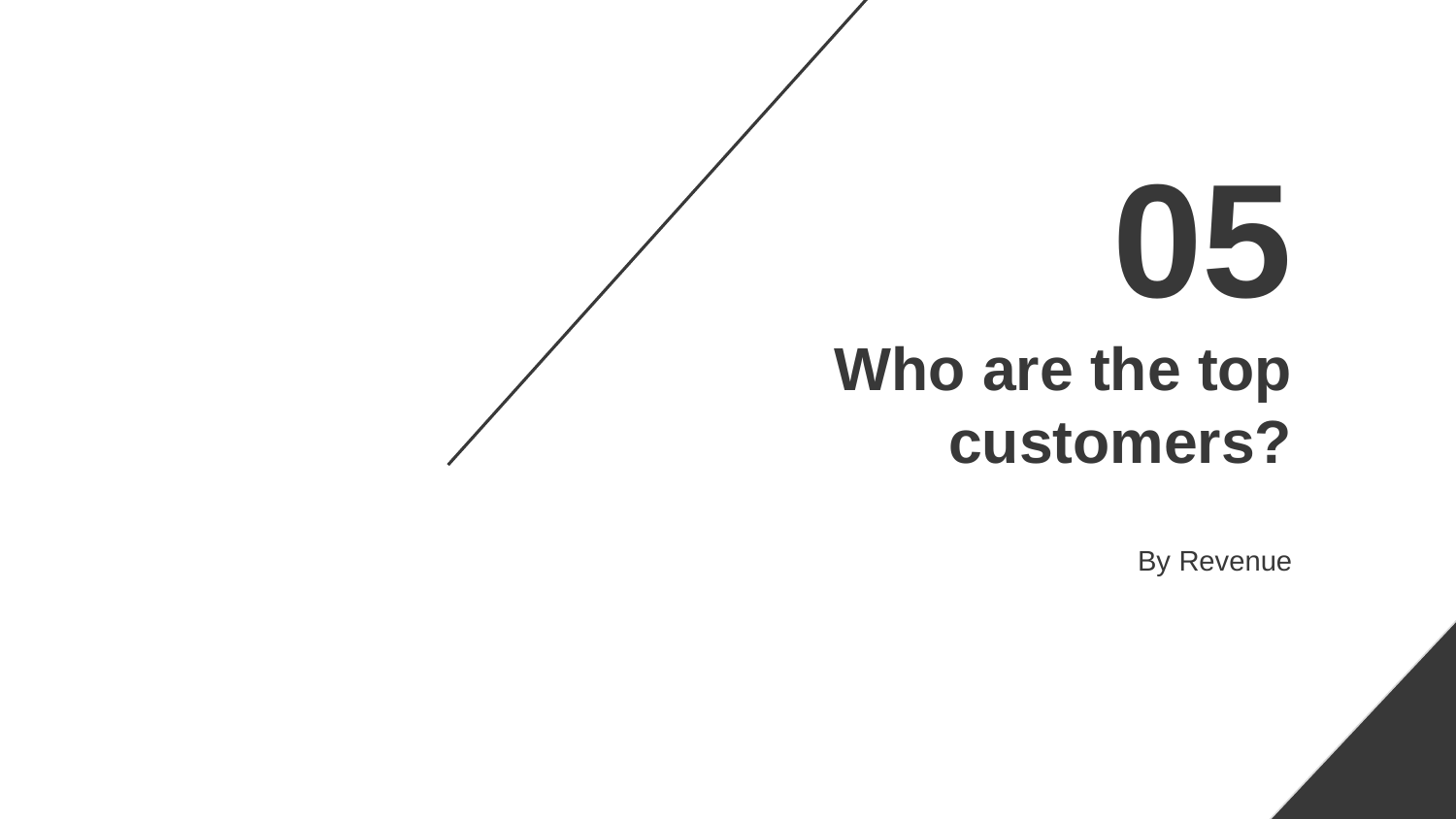

05
# Who are the top customers?
By Revenue